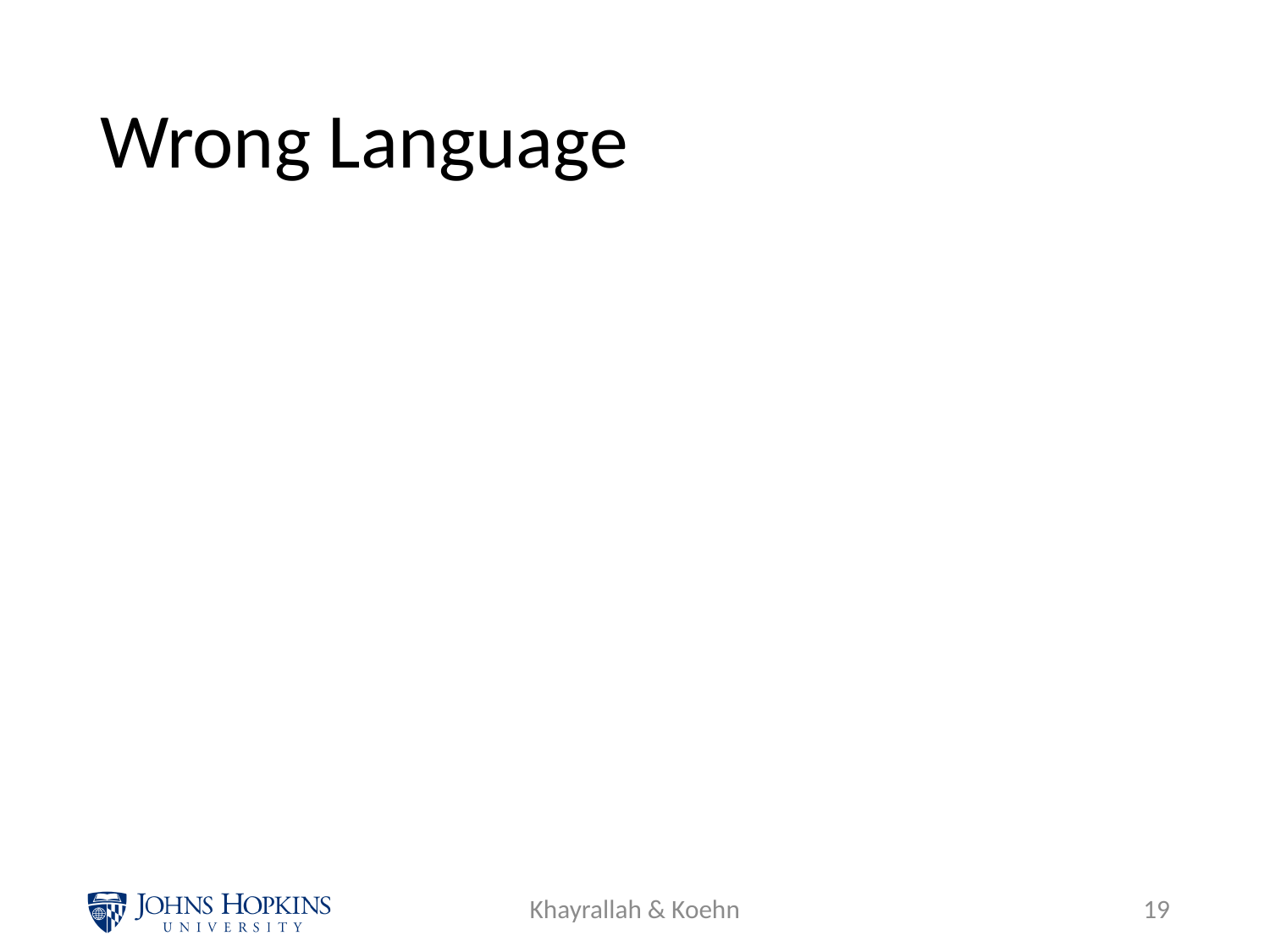

# Wrong Language

Khayrallah & Koehn
19